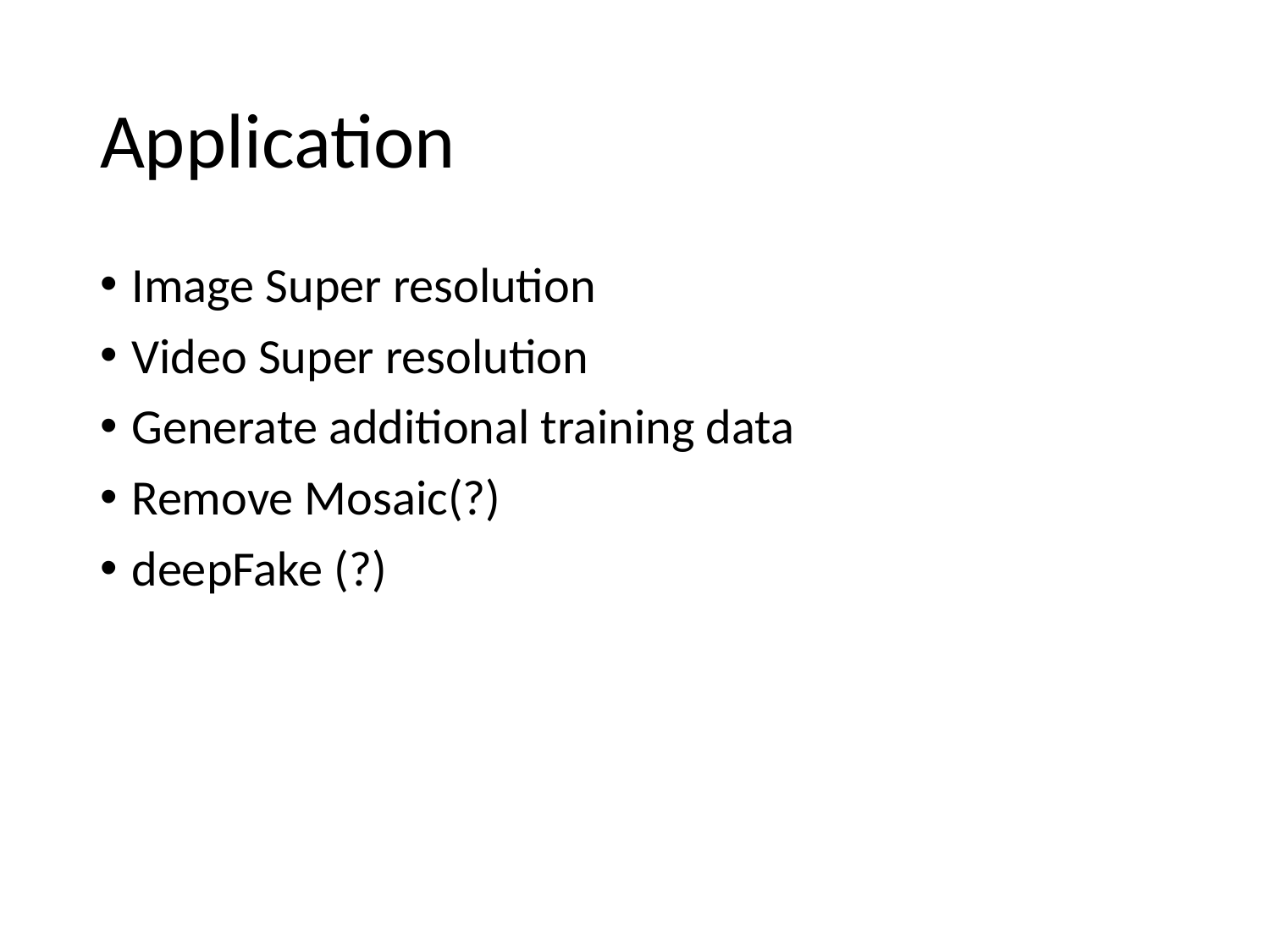

# Application
Image Super resolution
Video Super resolution
Generate additional training data
Remove Mosaic(?)
deepFake (?)